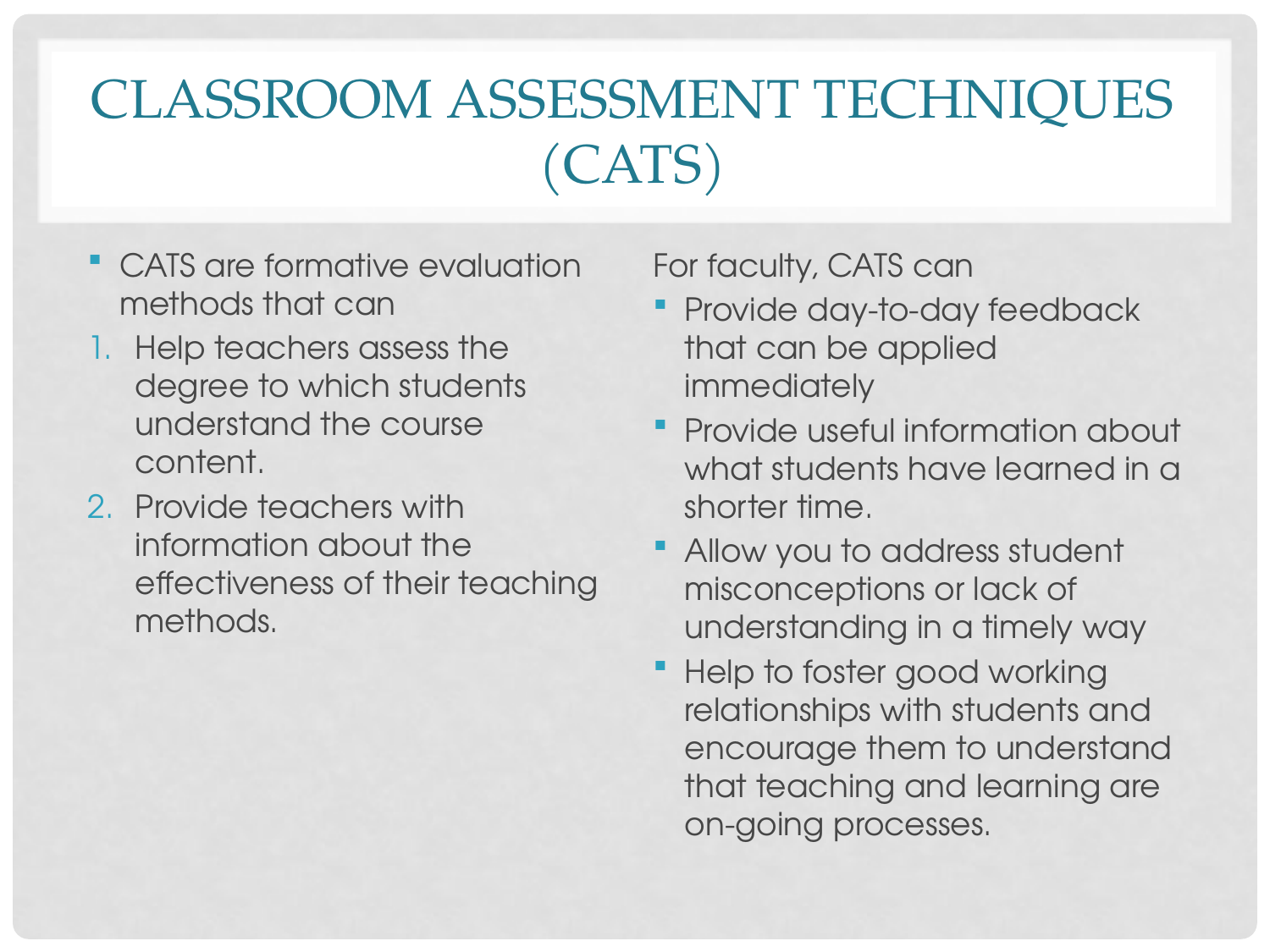

# Classroom Assessment Techniques (CATS)
CATS are formative evaluation methods that can
Help teachers assess the degree to which students understand the course content.
Provide teachers with information about the effectiveness of their teaching methods.

For faculty, CATS can
Provide day-to-day feedback that can be applied immediately
Provide useful information about what students have learned in a shorter time.
Allow you to address student misconceptions or lack of understanding in a timely way
Help to foster good working relationships with students and encourage them to understand that teaching and learning are on-going processes.